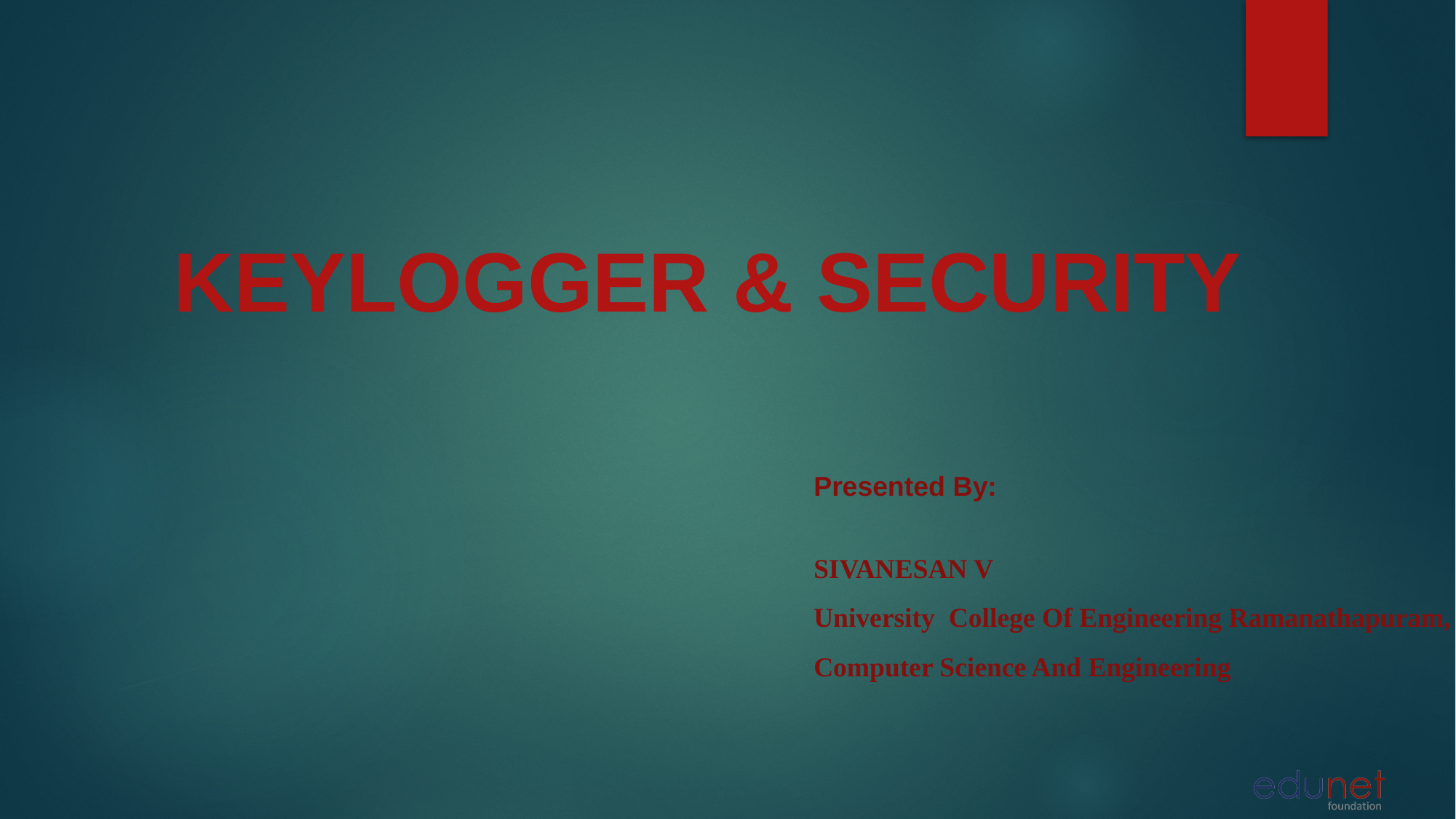

# KEYLOGGER & SECURITY
Presented By:

SIVANESAN V
University  College Of Engineering Ramanathapuram,
Computer Science And Engineering